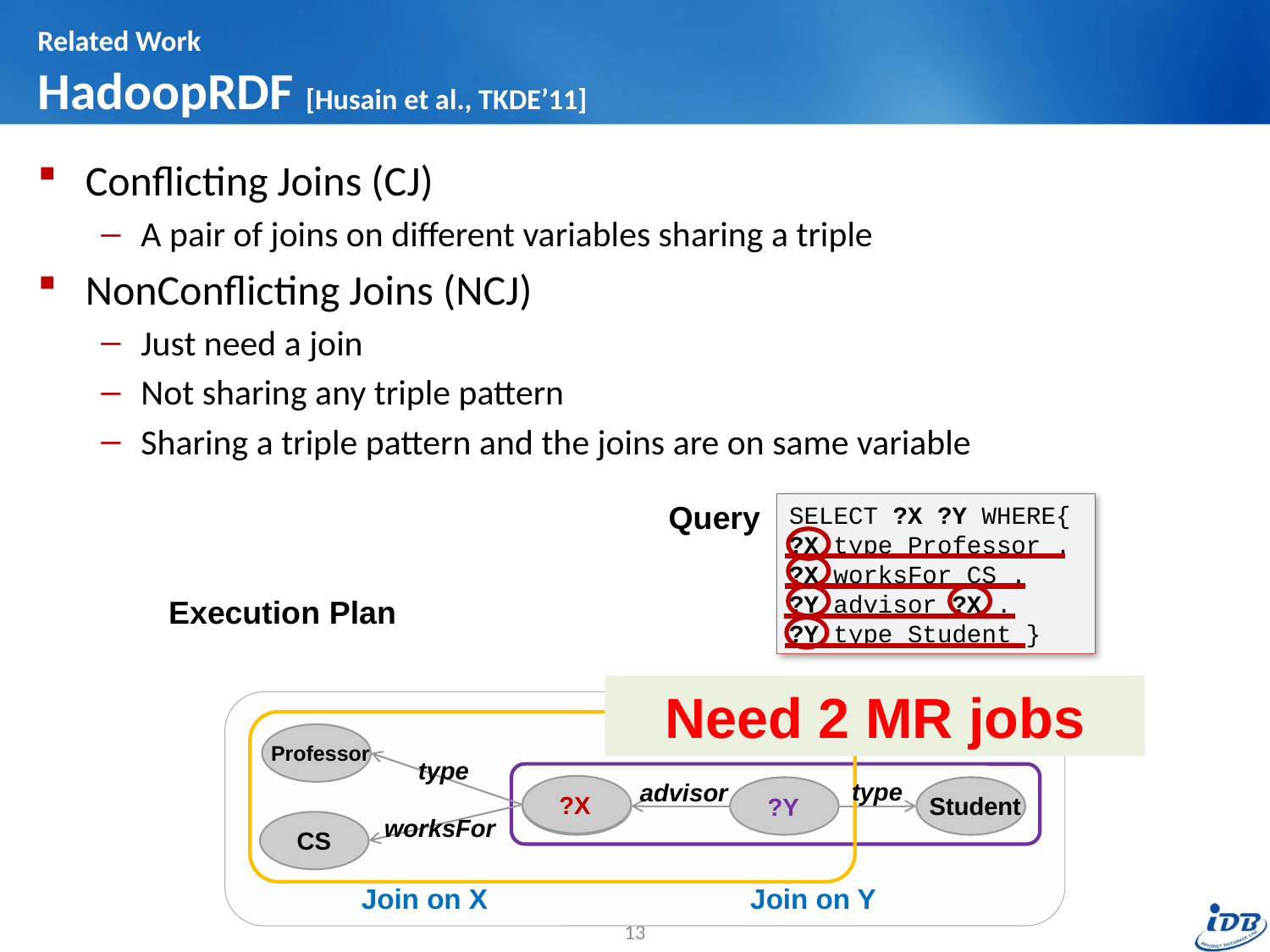

# Related Work HadoopRDF [Husain et al., TKDE’11]
Conflicting Joins (CJ)
A pair of joins on different variables sharing a triple
NonConflicting Joins (NCJ)
Just need a join
Not sharing any triple pattern
Sharing a triple pattern and the joins are on same variable
Query
SELECT ?X ?Y WHERE{
?X type Professor .
?X worksFor CS .
?Y advisor ?X .
?Y type Student }

Execution Plan

Need 2 MR jobs

Professor
type

type
advisor

?X
Join X
Student
?Y
worksFor

CS
Join on X
Join on Y
13